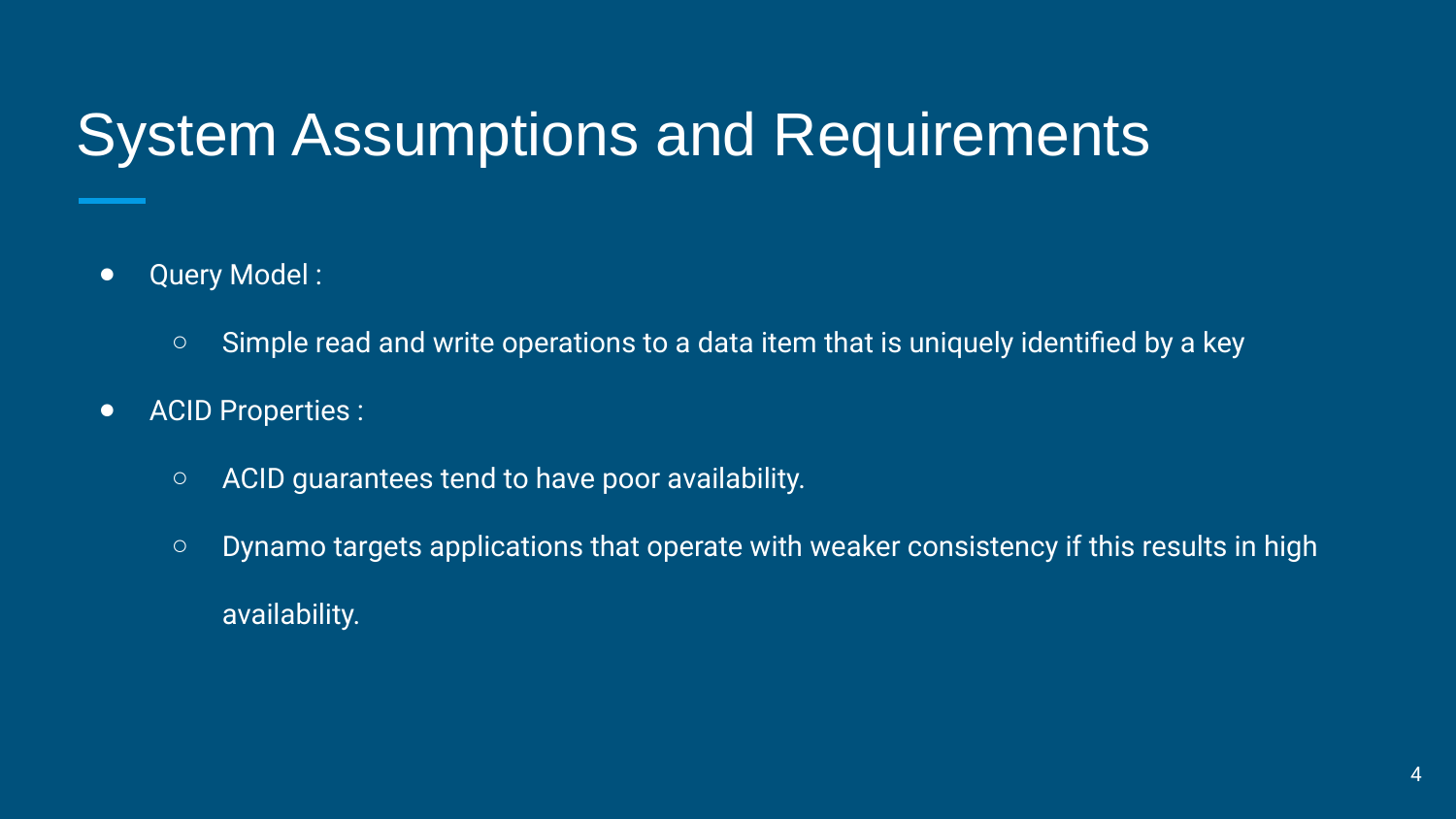

# System Assumptions and Requirements
Query Model :
Simple read and write operations to a data item that is uniquely identified by a key
ACID Properties :
ACID guarantees tend to have poor availability.
Dynamo targets applications that operate with weaker consistency if this results in high availability.

4